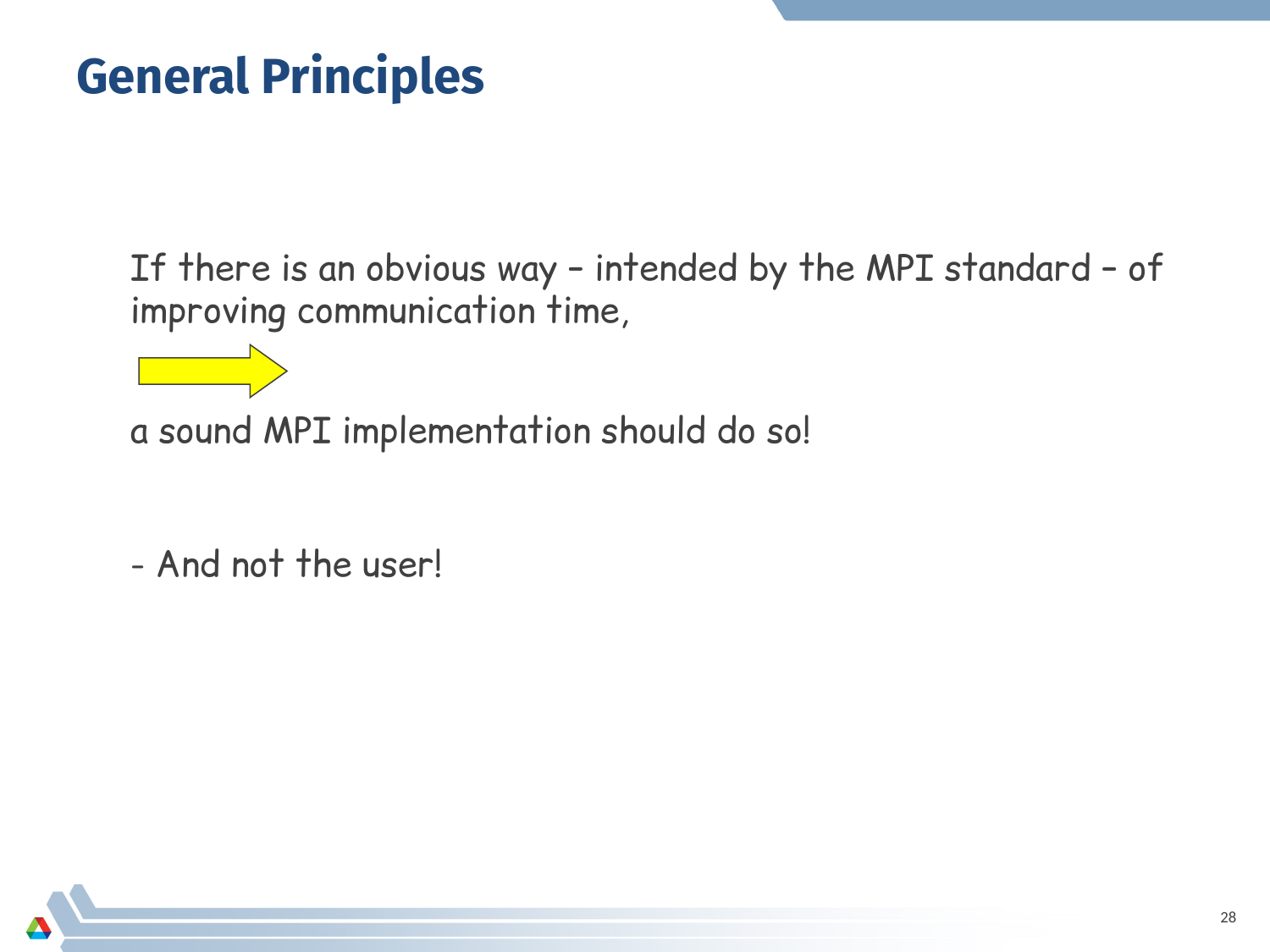

# General Principles
If there is an obvious way – intended by the MPI standard – of improving communication time,

a sound MPI implementation should do so!

- And not the user!
28